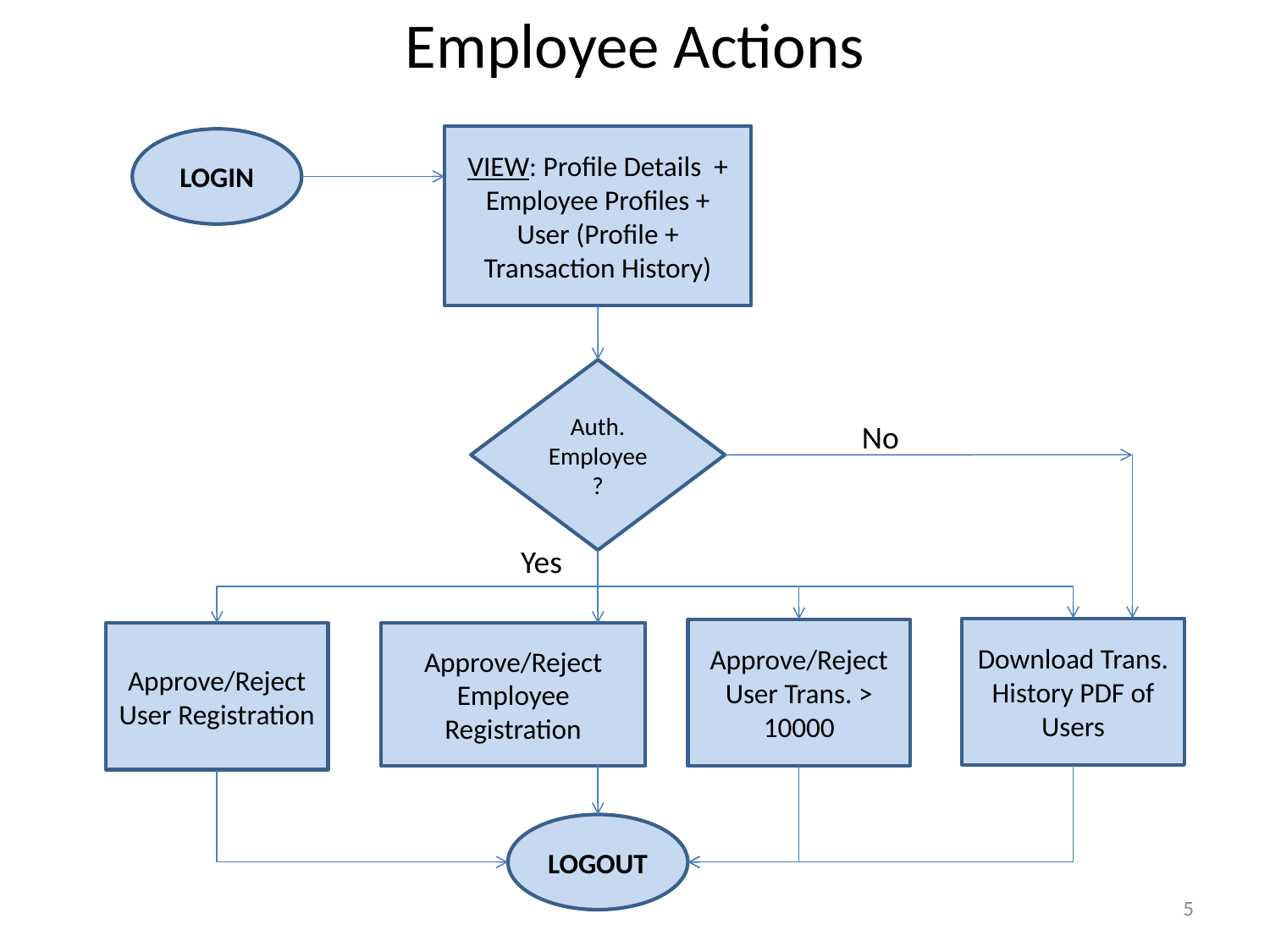

# Employee Actions
VIEW: Profile Details  + Employee Profiles + User (Profile + Transaction History)
LOGIN
Auth. Employee ?
No
Yes
Download Trans. History PDF of Users
Approve/Reject User Trans. > 10000
Approve/Reject User Registration
Approve/Reject Employee Registration
LOGOUT
5